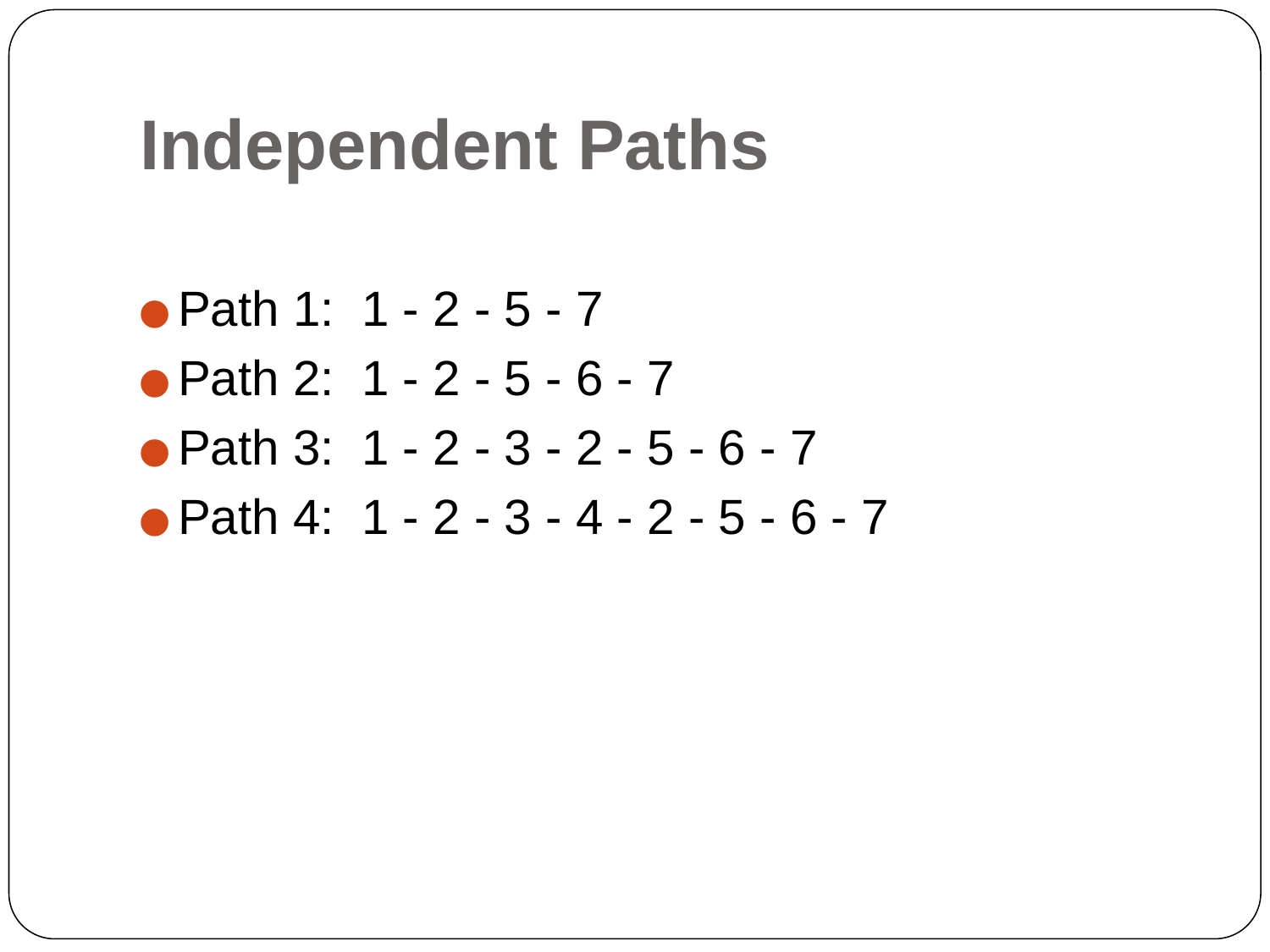

# Independent Paths

Path 1:  1 - 2 - 5 - 7
Path 2:  1 - 2 - 5 - 6 - 7
Path 3:  1 - 2 - 3 - 2 - 5 - 6 - 7
Path 4:  1 - 2 - 3 - 4 - 2 - 5 - 6 - 7